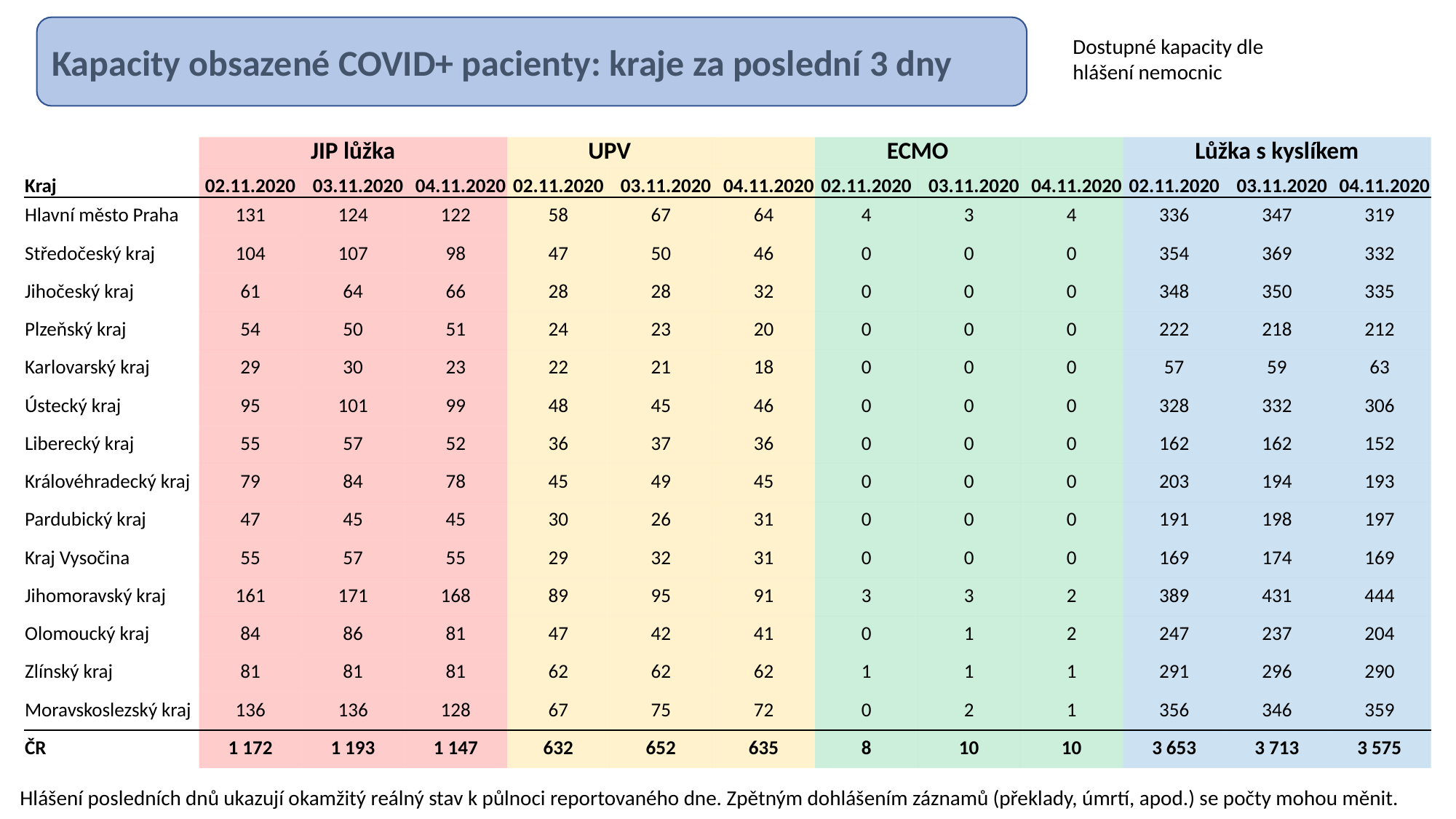

Kapacity obsazené COVID+ pacienty: kraje za poslední 3 dny
Dostupné kapacity dle hlášení nemocnic
|  | JIP lůžka |  |  | UPV |  |  | ECMO |  |  | Lůžka s kyslíkem |  |  |
| --- | --- | --- | --- | --- | --- | --- | --- | --- | --- | --- | --- | --- |
| Kraj | 02.11.2020 | 03.11.2020 | 04.11.2020 | 02.11.2020 | 03.11.2020 | 04.11.2020 | 02.11.2020 | 03.11.2020 | 04.11.2020 | 02.11.2020 | 03.11.2020 | 04.11.2020 |
| Hlavní město Praha | 131 | 124 | 122 | 58 | 67 | 64 | 4 | 3 | 4 | 336 | 347 | 319 |
| Středočeský kraj | 104 | 107 | 98 | 47 | 50 | 46 | 0 | 0 | 0 | 354 | 369 | 332 |
| Jihočeský kraj | 61 | 64 | 66 | 28 | 28 | 32 | 0 | 0 | 0 | 348 | 350 | 335 |
| Plzeňský kraj | 54 | 50 | 51 | 24 | 23 | 20 | 0 | 0 | 0 | 222 | 218 | 212 |
| Karlovarský kraj | 29 | 30 | 23 | 22 | 21 | 18 | 0 | 0 | 0 | 57 | 59 | 63 |
| Ústecký kraj | 95 | 101 | 99 | 48 | 45 | 46 | 0 | 0 | 0 | 328 | 332 | 306 |
| Liberecký kraj | 55 | 57 | 52 | 36 | 37 | 36 | 0 | 0 | 0 | 162 | 162 | 152 |
| Královéhradecký kraj | 79 | 84 | 78 | 45 | 49 | 45 | 0 | 0 | 0 | 203 | 194 | 193 |
| Pardubický kraj | 47 | 45 | 45 | 30 | 26 | 31 | 0 | 0 | 0 | 191 | 198 | 197 |
| Kraj Vysočina | 55 | 57 | 55 | 29 | 32 | 31 | 0 | 0 | 0 | 169 | 174 | 169 |
| Jihomoravský kraj | 161 | 171 | 168 | 89 | 95 | 91 | 3 | 3 | 2 | 389 | 431 | 444 |
| Olomoucký kraj | 84 | 86 | 81 | 47 | 42 | 41 | 0 | 1 | 2 | 247 | 237 | 204 |
| Zlínský kraj | 81 | 81 | 81 | 62 | 62 | 62 | 1 | 1 | 1 | 291 | 296 | 290 |
| Moravskoslezský kraj | 136 | 136 | 128 | 67 | 75 | 72 | 0 | 2 | 1 | 356 | 346 | 359 |
| ČR | 1 172 | 1 193 | 1 147 | 632 | 652 | 635 | 8 | 10 | 10 | 3 653 | 3 713 | 3 575 |
Hlášení posledních dnů ukazují okamžitý reálný stav k půlnoci reportovaného dne. Zpětným dohlášením záznamů (překlady, úmrtí, apod.) se počty mohou měnit.